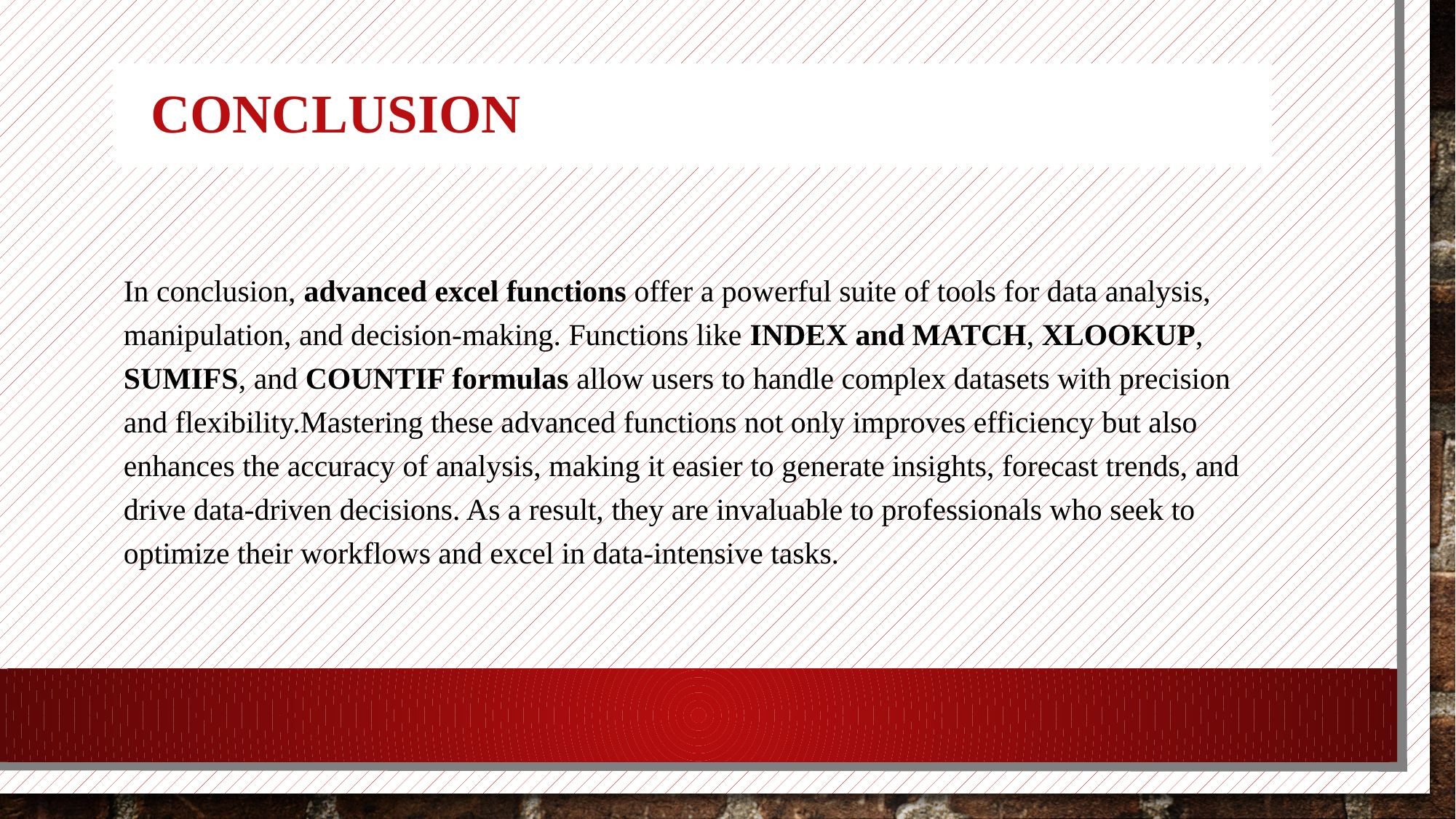

# Conclusion
In conclusion, advanced excel functions offer a powerful suite of tools for data analysis, manipulation, and decision-making. Functions like INDEX and MATCH, XLOOKUP, SUMIFS, and COUNTIF formulas allow users to handle complex datasets with precision and flexibility.Mastering these advanced functions not only improves efficiency but also enhances the accuracy of analysis, making it easier to generate insights, forecast trends, and drive data-driven decisions. As a result, they are invaluable to professionals who seek to optimize their workflows and excel in data-intensive tasks.